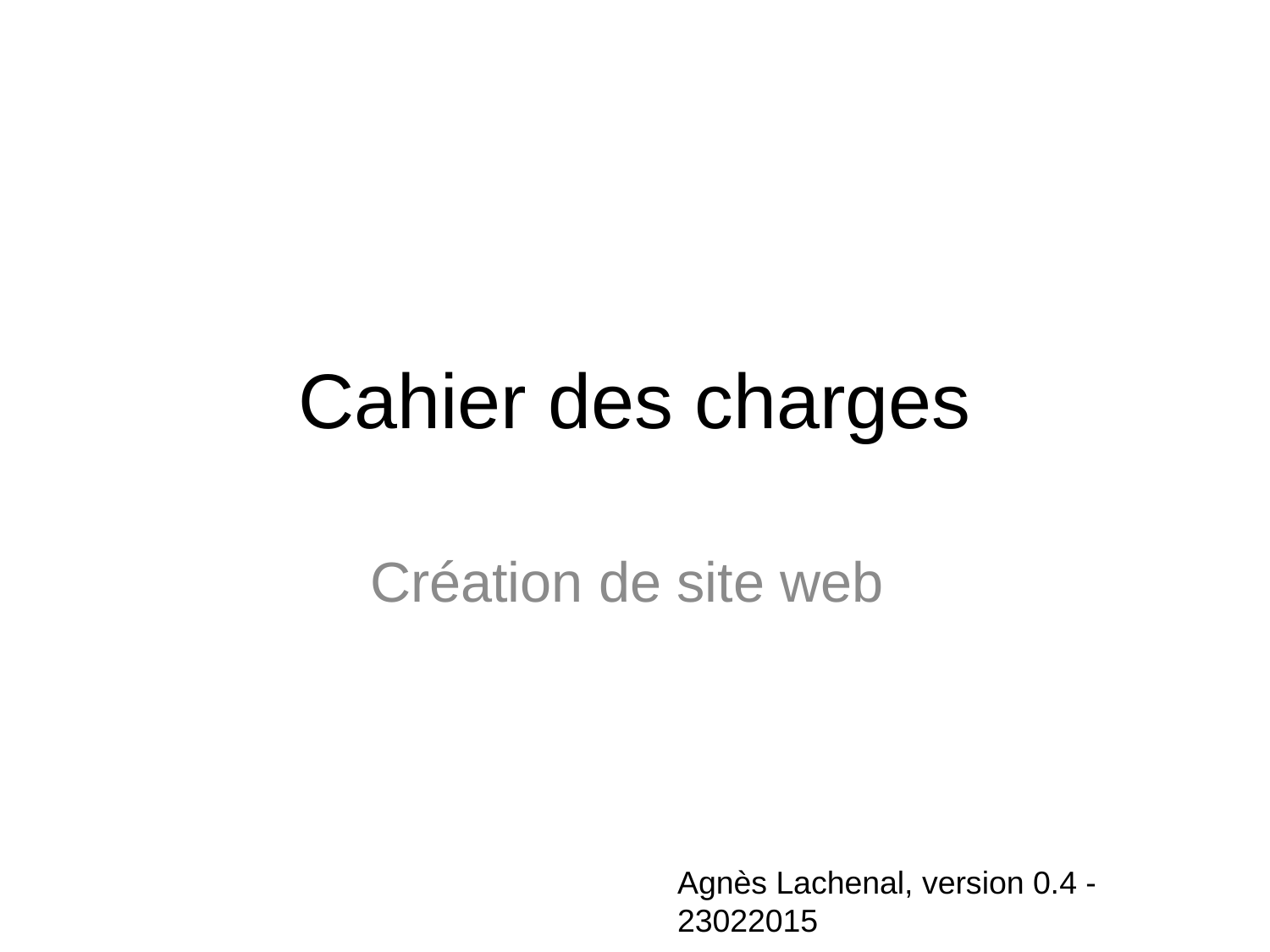

# Cahier des charges
Création de site web
Agnès Lachenal, version 0.4 - 23022015